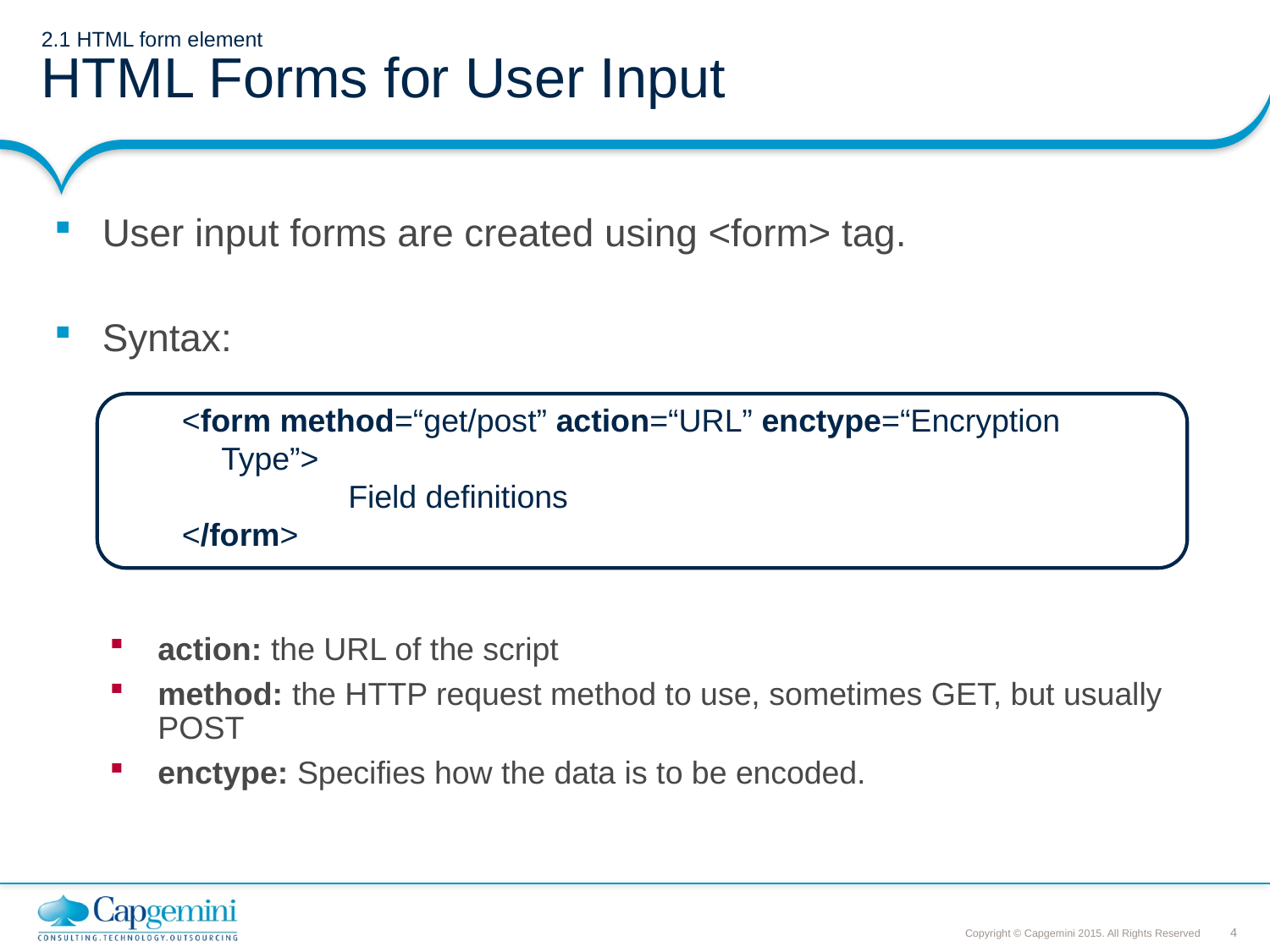

# 2.1 HTML form element HTML Forms for User Input
User input forms are created using <form> tag.

Syntax:

action: the URL of the script
method: the HTTP request method to use, sometimes GET, but usually POST
enctype: Specifies how the data is to be encoded.

<form method=“get/post” action=“URL” enctype=“Encryption Type”>
		Field definitions
</form>